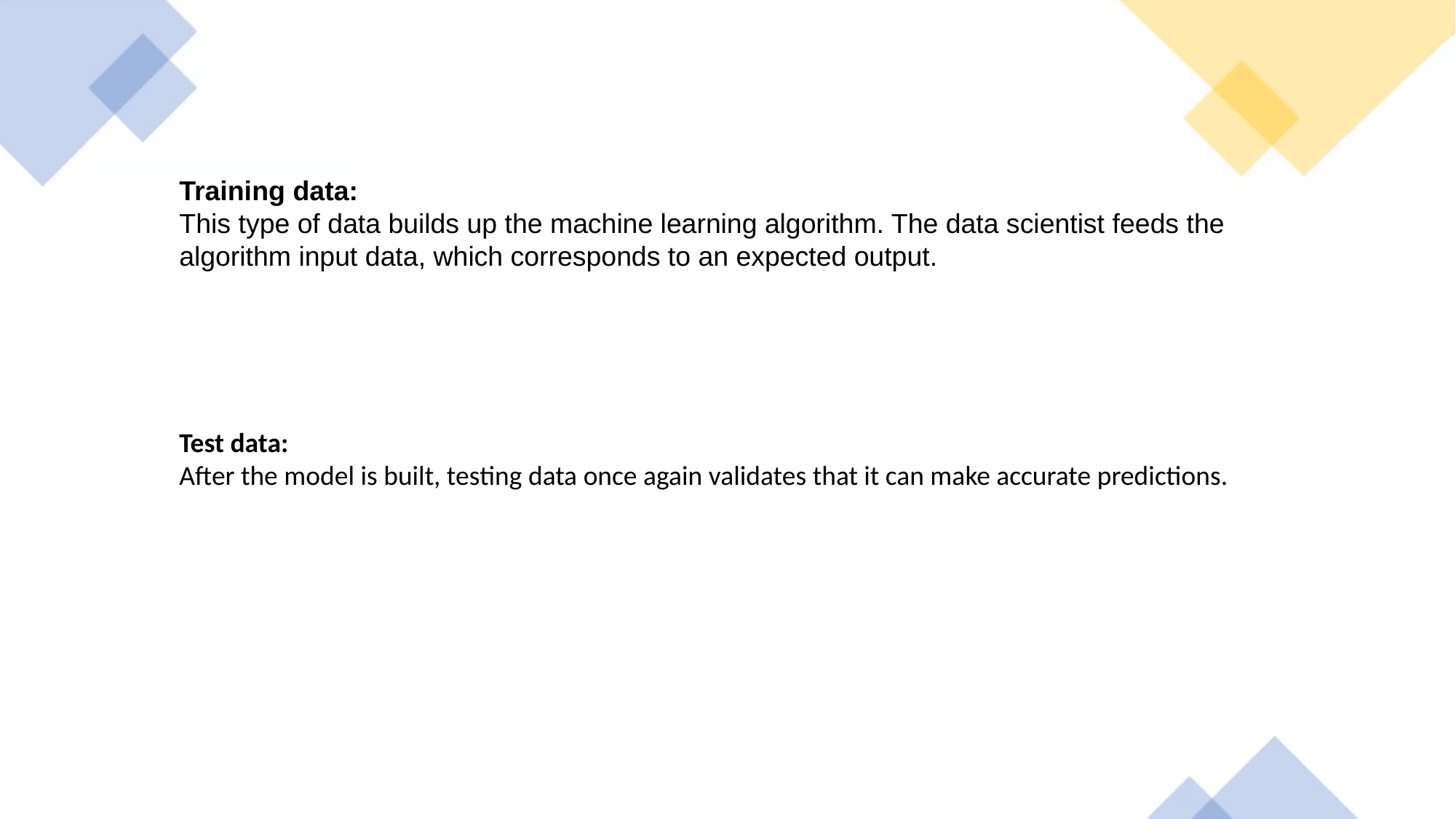

Training data:
This type of data builds up the machine learning algorithm. The data scientist feeds the algorithm input data, which corresponds to an expected output.
Test data:
After the model is built, testing data once again validates that it can make accurate predictions.